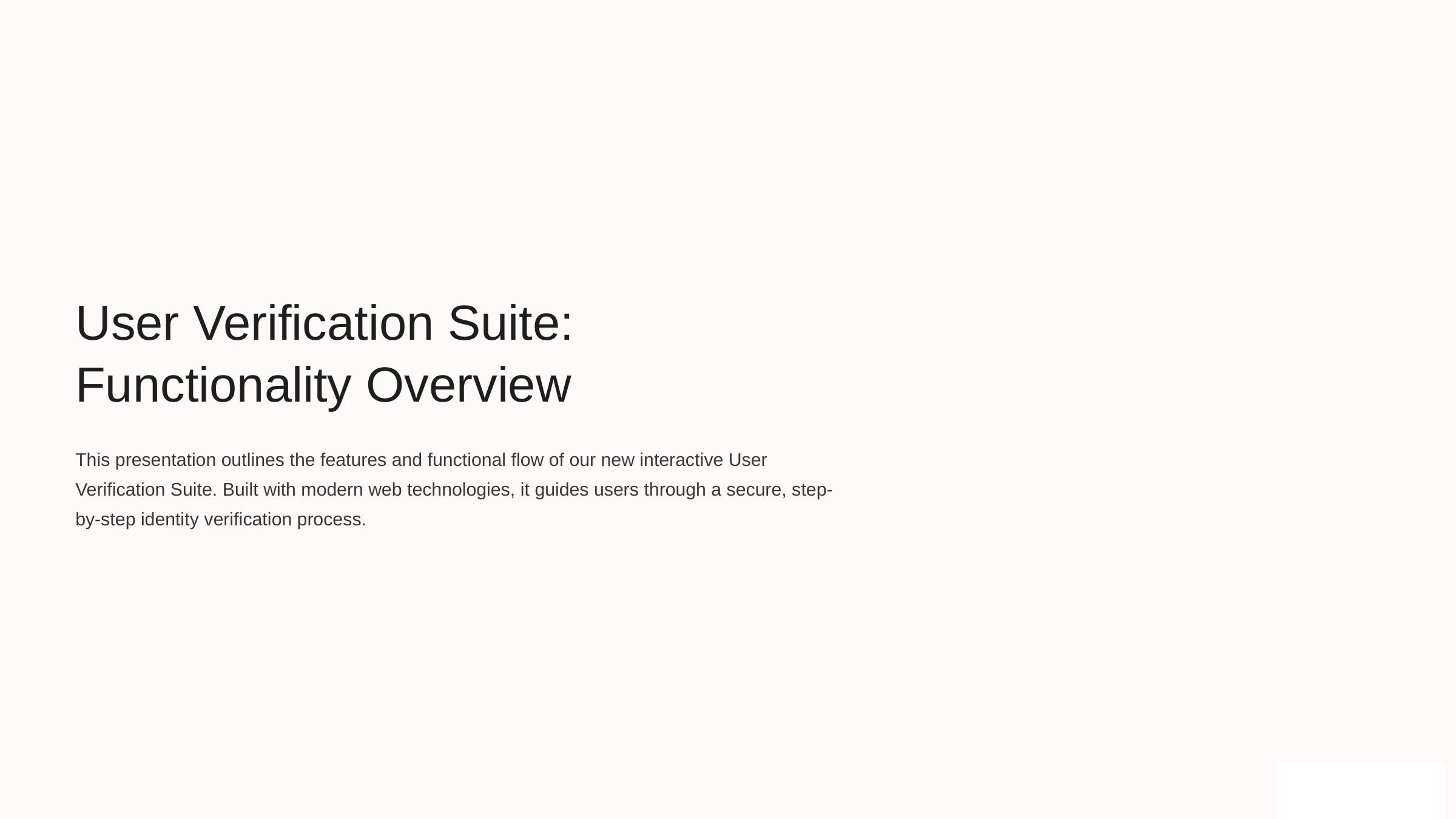

User Verification Suite: Functionality Overview
This presentation outlines the features and functional flow of our new interactive User Verification Suite. Built with modern web technologies, it guides users through a secure, step-by-step identity verification process.